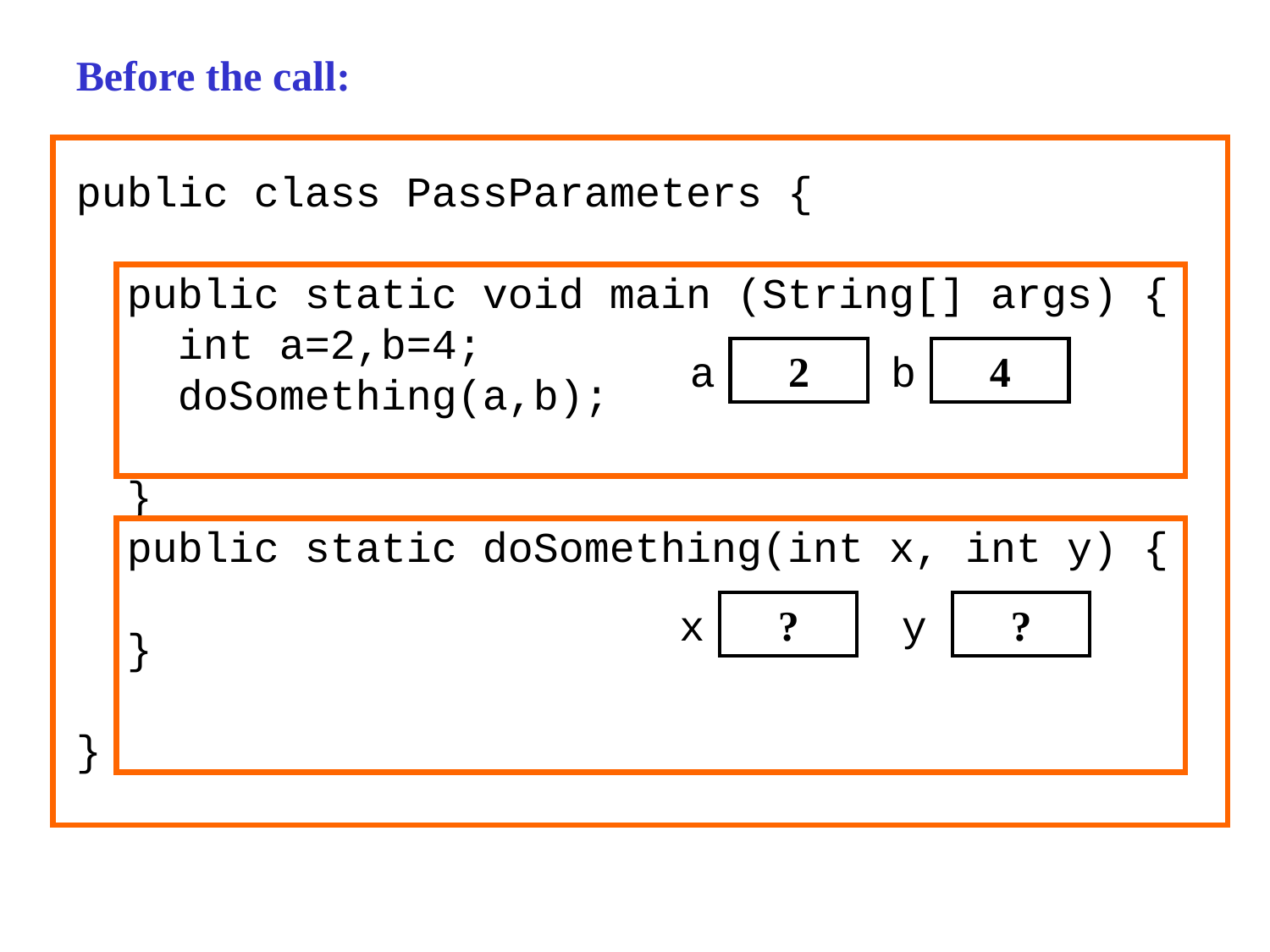

Before the call:

public class PassParameters {

  public static void main (String[] args) {
    int a=2,b=4;
    doSomething(a,b);

  }
  public static doSomething(int x, int y) {

  }

}

a
2
b
4

x
?
y
?